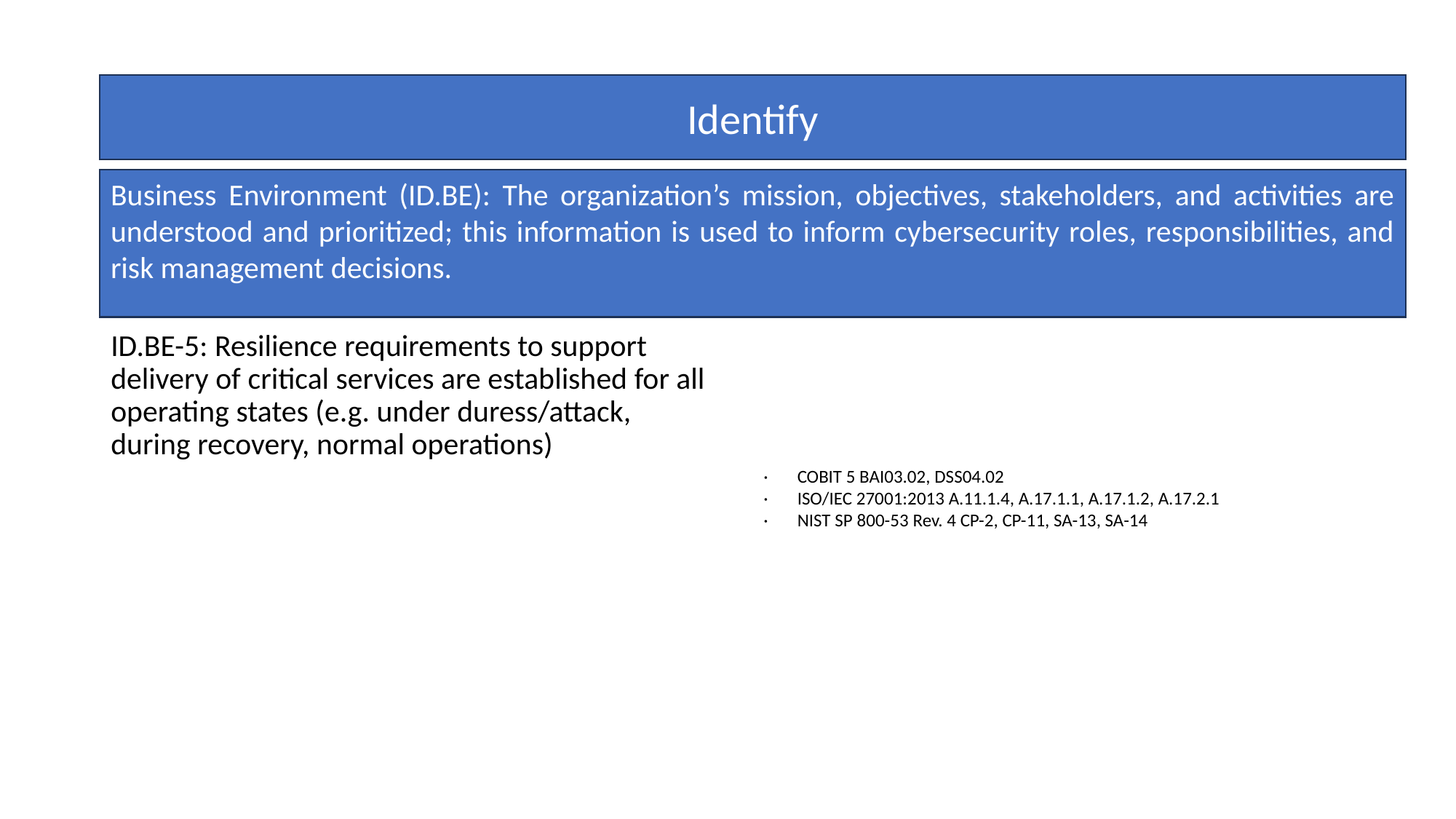

Identify
Business Environment (ID.BE): The organization’s mission, objectives, stakeholders, and activities are understood and prioritized; this information is used to inform cybersecurity roles, responsibilities, and risk management decisions.
ID.BE-5: Resilience requirements to support delivery of critical services are established for all operating states (e.g. under duress/attack, during recovery, normal operations)

·       COBIT 5 BAI03.02, DSS04.02
·       ISO/IEC 27001:2013 A.11.1.4, A.17.1.1, A.17.1.2, A.17.2.1
·       NIST SP 800-53 Rev. 4 CP-2, CP-11, SA-13, SA-14